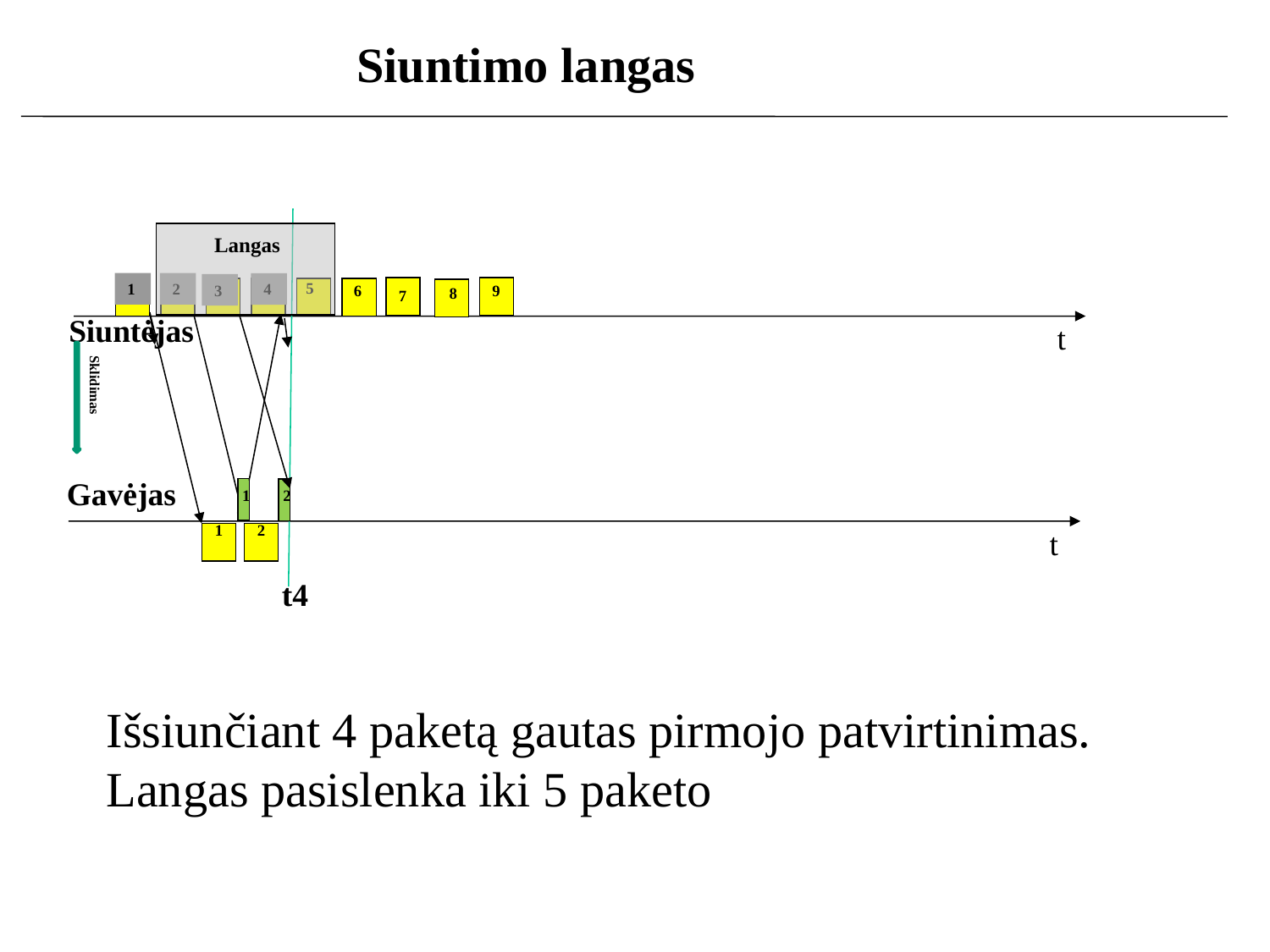

Siuntimo langas

Langas
5
1
2
4
3
9

6
8

7

Siuntėjas
t

Sklidimas
Gavėjas

1

2
2

1

t

t4
Išsiunčiant 4 paketą gautas pirmojo patvirtinimas.
Langas pasislenka iki 5 paketo